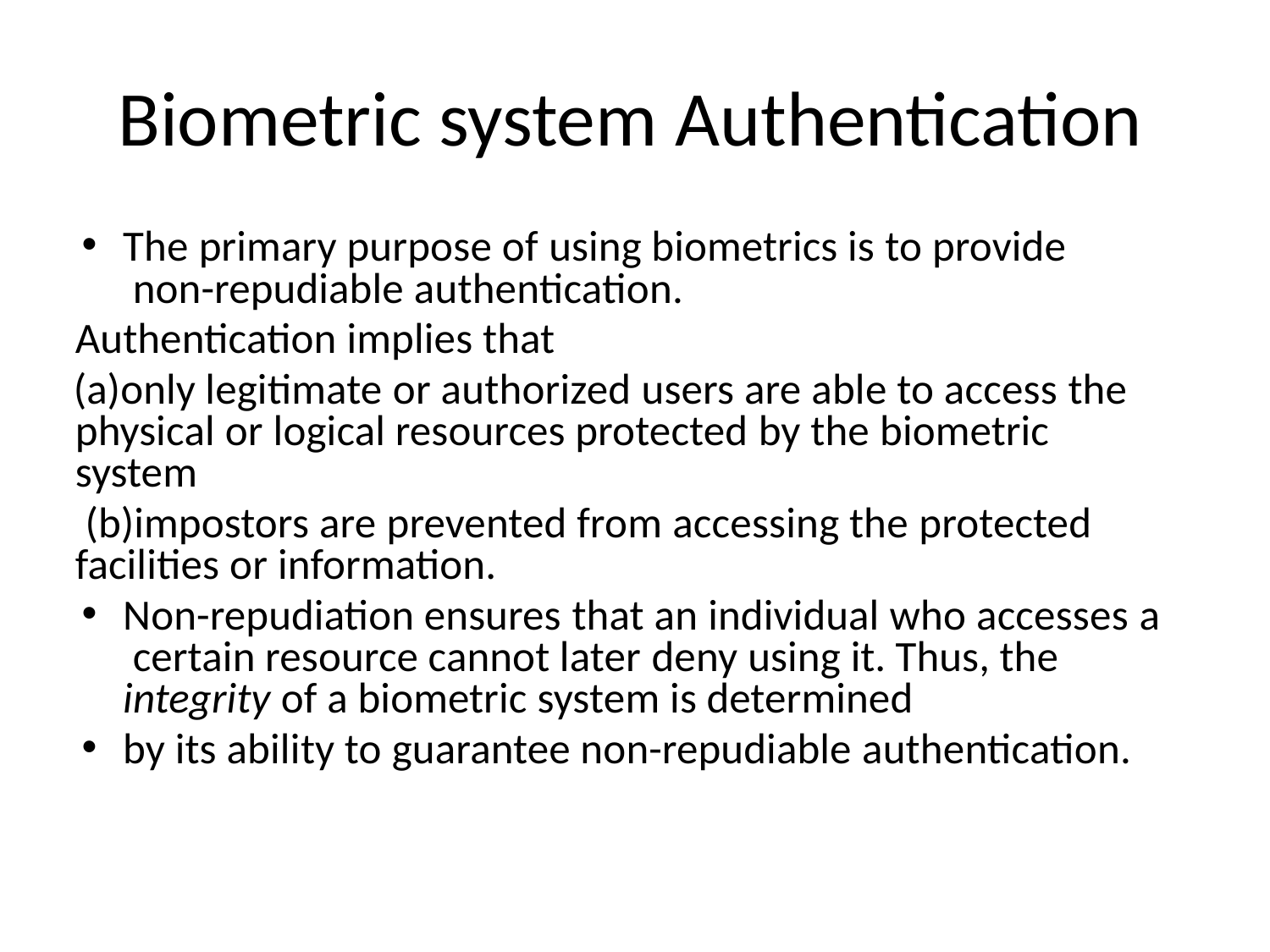

# Biometric system Authentication
The primary purpose of using biometrics is to provide  non-repudiable authentication.
Authentication implies that
only legitimate or authorized users are able to access the  physical or logical resources protected by the biometric  system
impostors are prevented from accessing the protected  facilities or information.
Non-repudiation ensures that an individual who accesses a  certain resource cannot later deny using it. Thus, the  integrity of a biometric system is determined
by its ability to guarantee non-repudiable authentication.